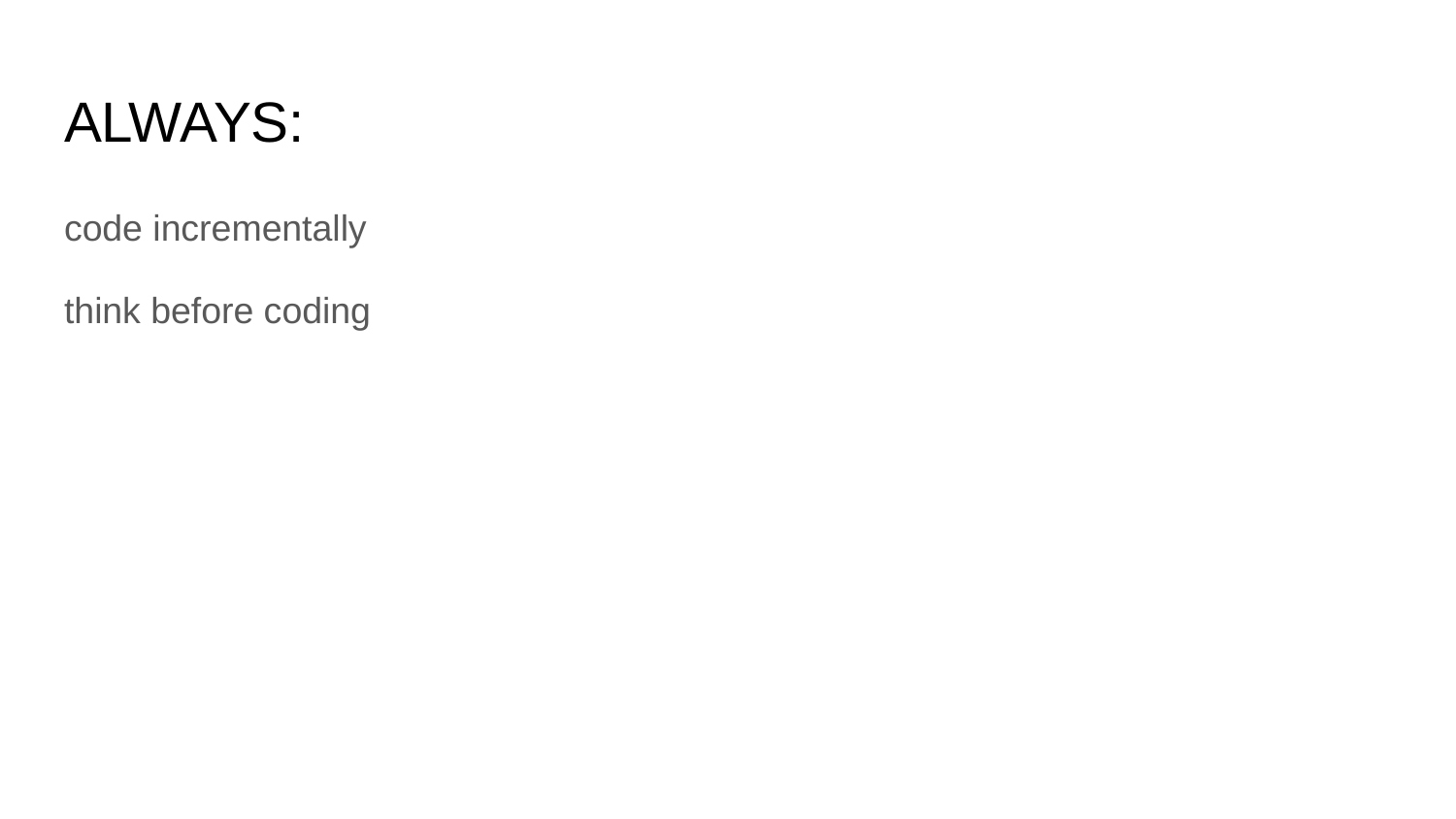

# ALWAYS:

code incrementally
think before coding